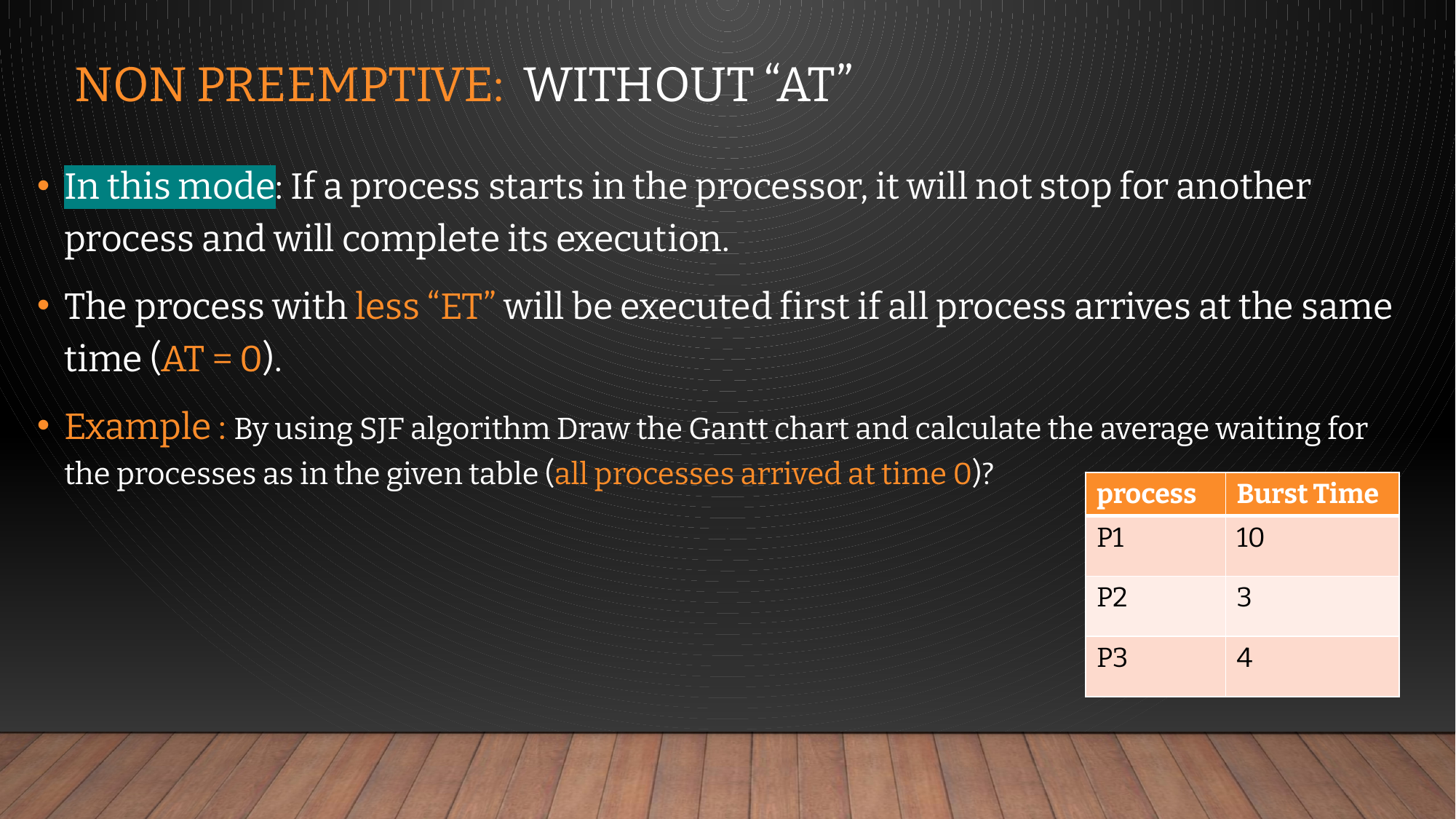

# Non Preemptive:  Without “AT”
In this mode: If a process starts in the processor, it will not stop for another process and will complete its execution.
The process with less “ET” will be executed first if all process arrives at the same time (AT = 0).
Example : By using SJF algorithm Draw the Gantt chart and calculate the average waiting for the processes as in the given table (all processes arrived at time 0)?

| process | Burst Time |
| --- | --- |
| P1 | 10 |
| P2 | 3 |
| P3 | 4 |